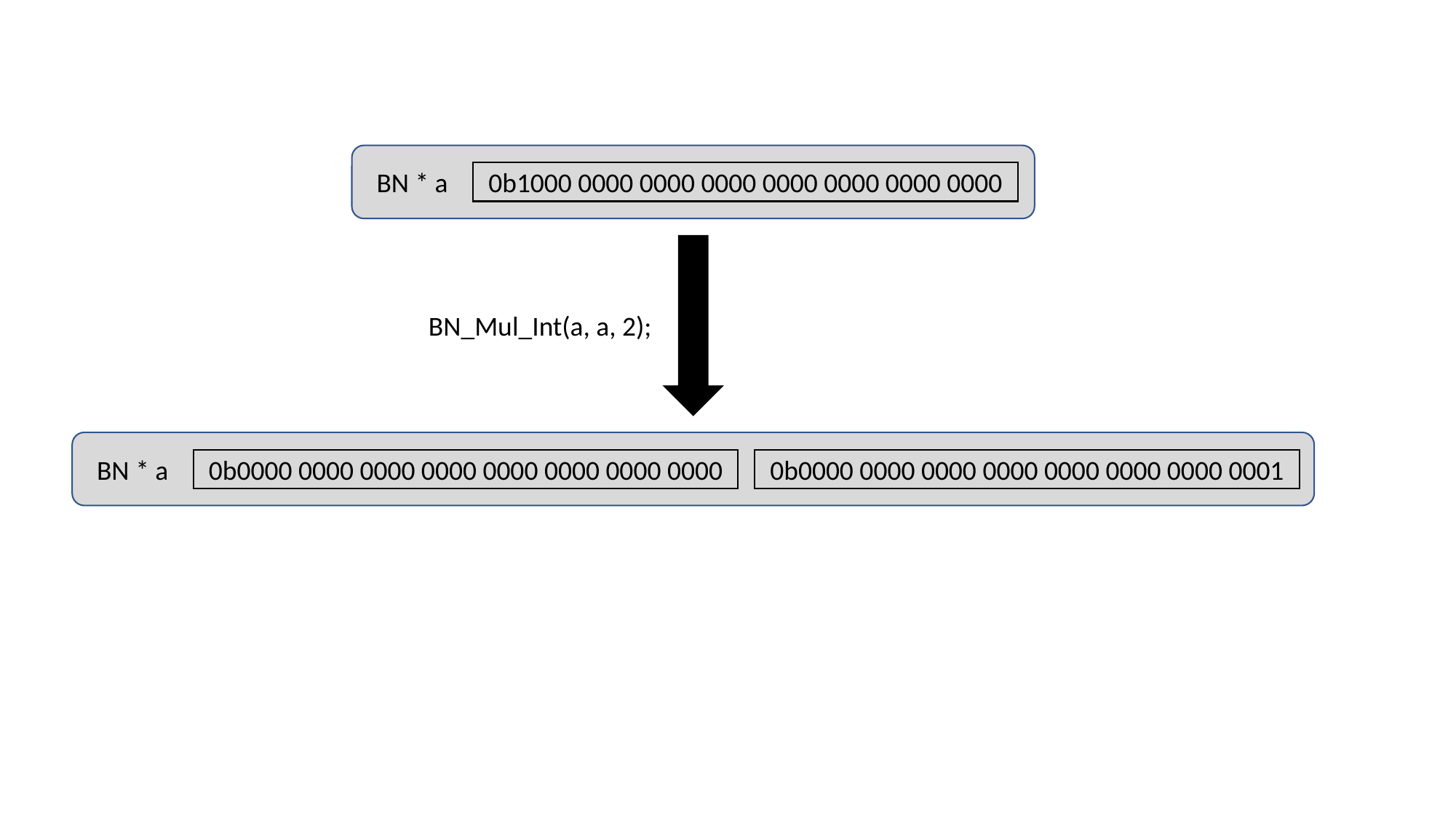

BN * a
0b1000 0000 0000 0000 0000 0000 0000 0000

BN_Mul_Int(a, a, 2);
BN * a

0b0000 0000 0000 0000 0000 0000 0000 0000
0b0000 0000 0000 0000 0000 0000 0000 0001